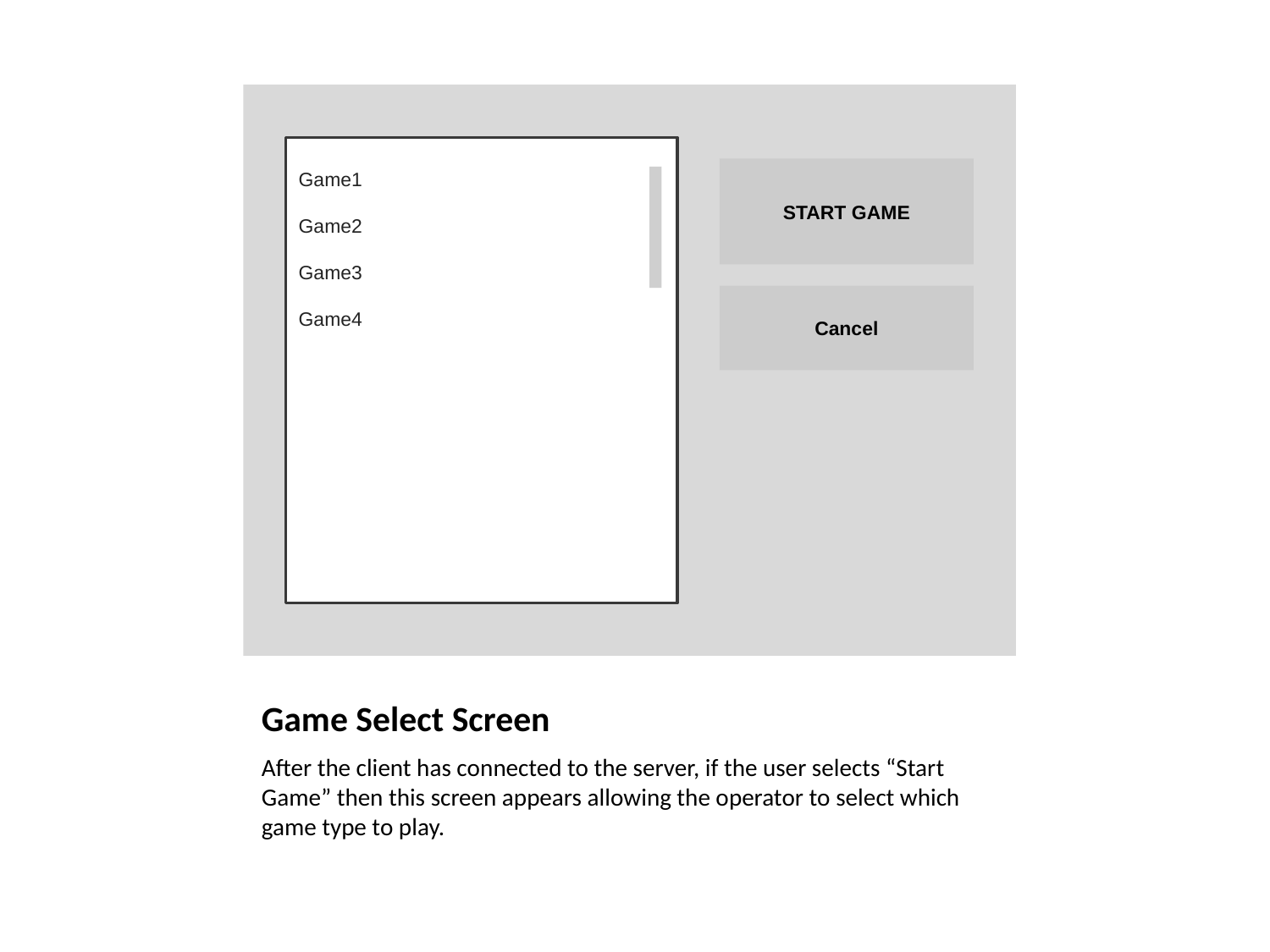

Game1
Game2
Game3
Game4

START GAME
Cancel
# Game Select Screen
After the client has connected to the server, if the user selects “Start Game” then this screen appears allowing the operator to select which game type to play.